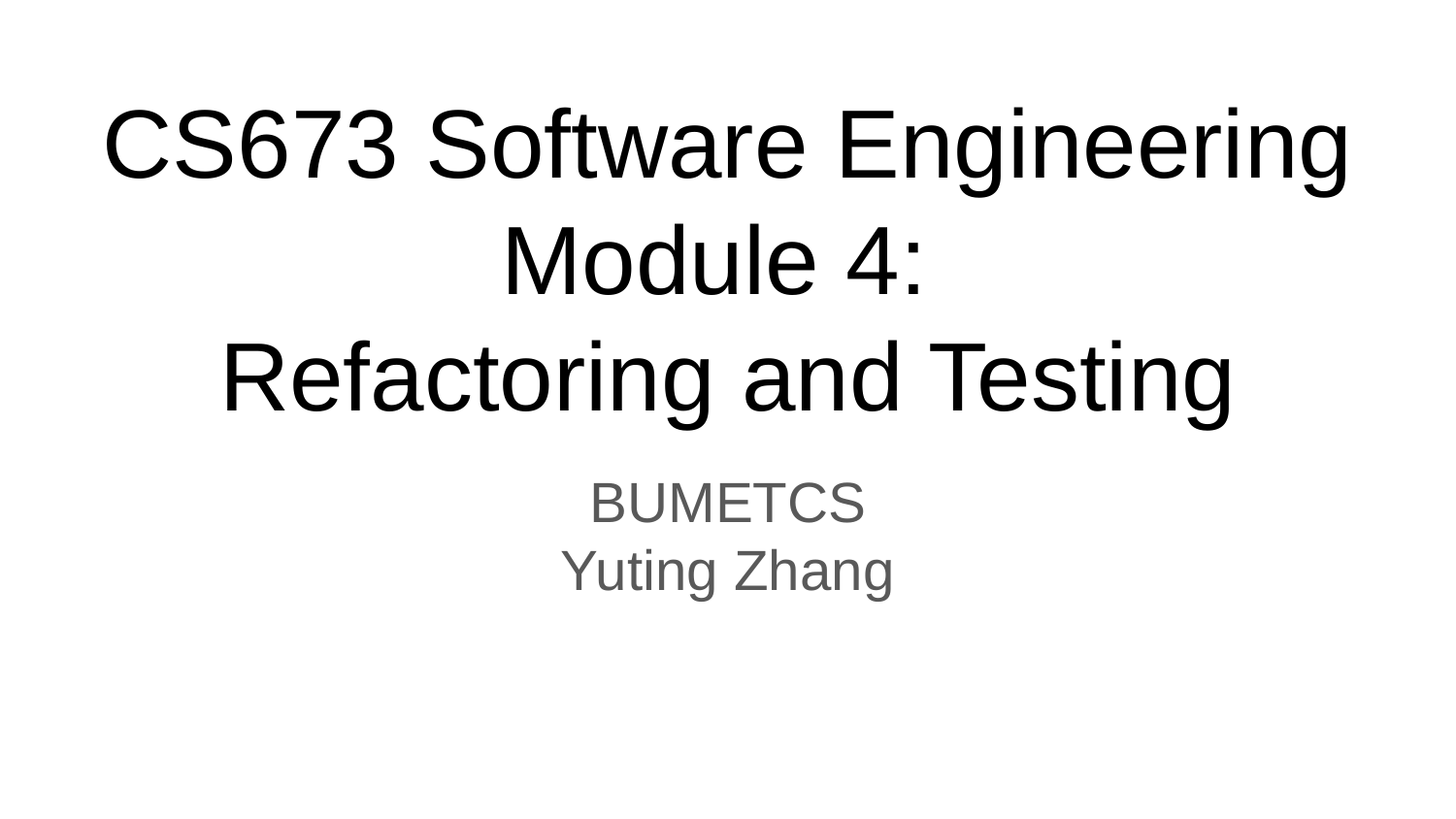

# CS673 Software Engineering
Module 4:
Refactoring and Testing
BUMETCS
Yuting Zhang

Yuting Zhang